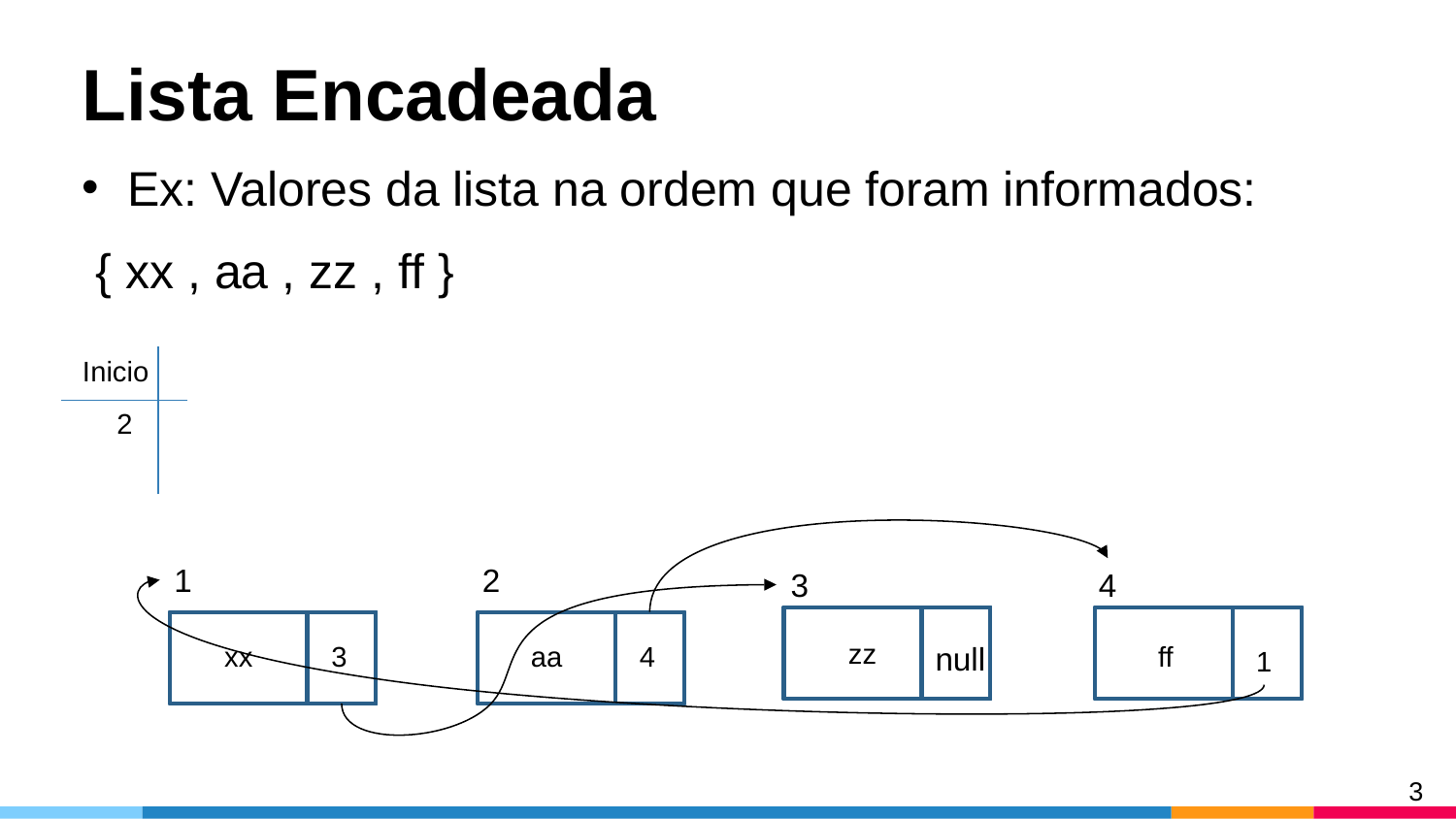

# Lista Encadeada
Ex: Valores da lista na ordem que foram informados:
 { xx , aa , zz , ff }
Inicio
2
1
2
3
4

zz
xx
3
aa
4
null
ff
1
3